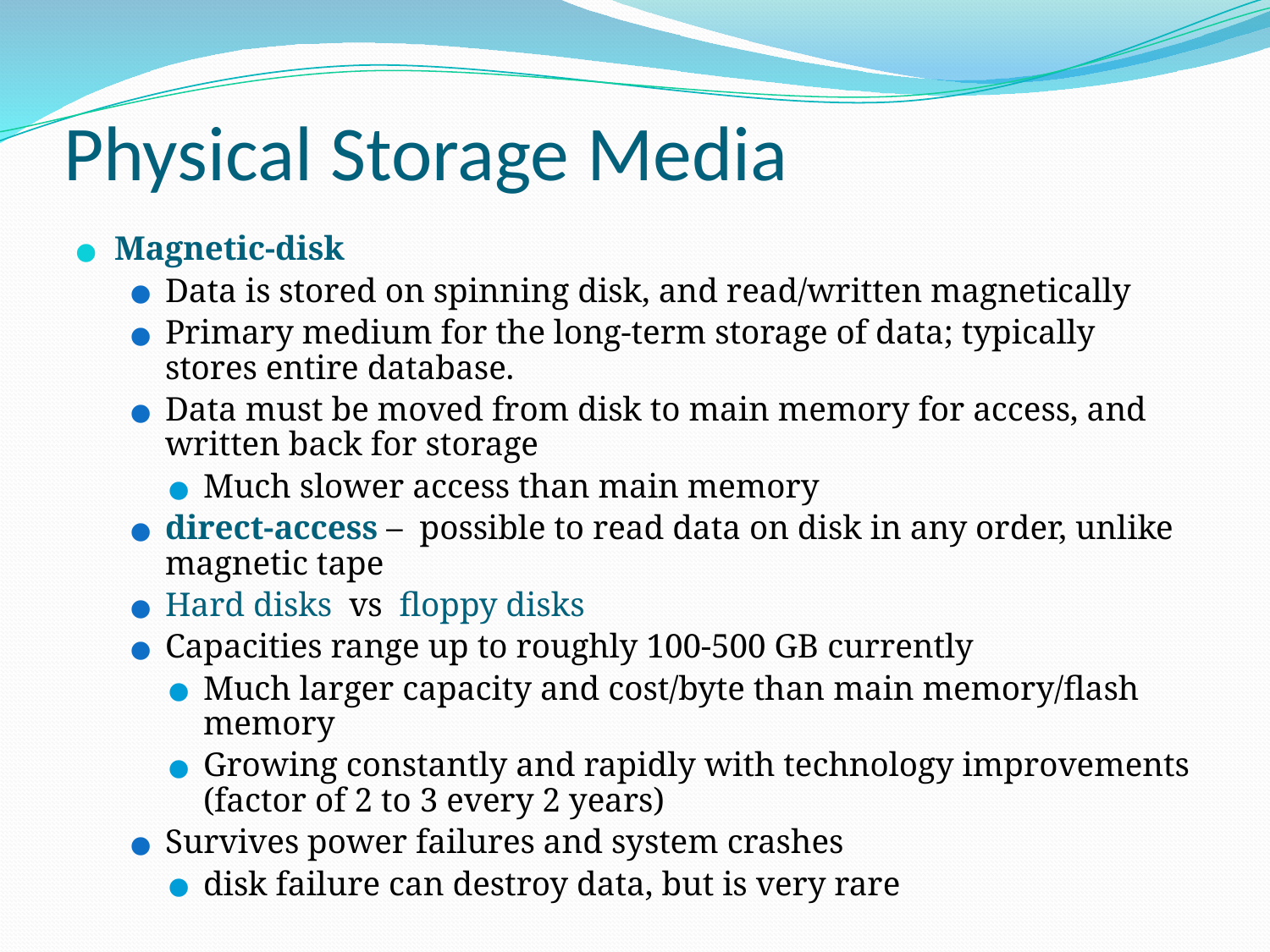

# Physical Storage Media
Magnetic-disk
Data is stored on spinning disk, and read/written magnetically
Primary medium for the long-term storage of data; typically stores entire database.
Data must be moved from disk to main memory for access, and written back for storage
Much slower access than main memory
direct-access –  possible to read data on disk in any order, unlike magnetic tape
Hard disks  vs  floppy disks
Capacities range up to roughly 100-500 GB currently
Much larger capacity and cost/byte than main memory/flash memory
Growing constantly and rapidly with technology improvements (factor of 2 to 3 every 2 years)
Survives power failures and system crashes
disk failure can destroy data, but is very rare